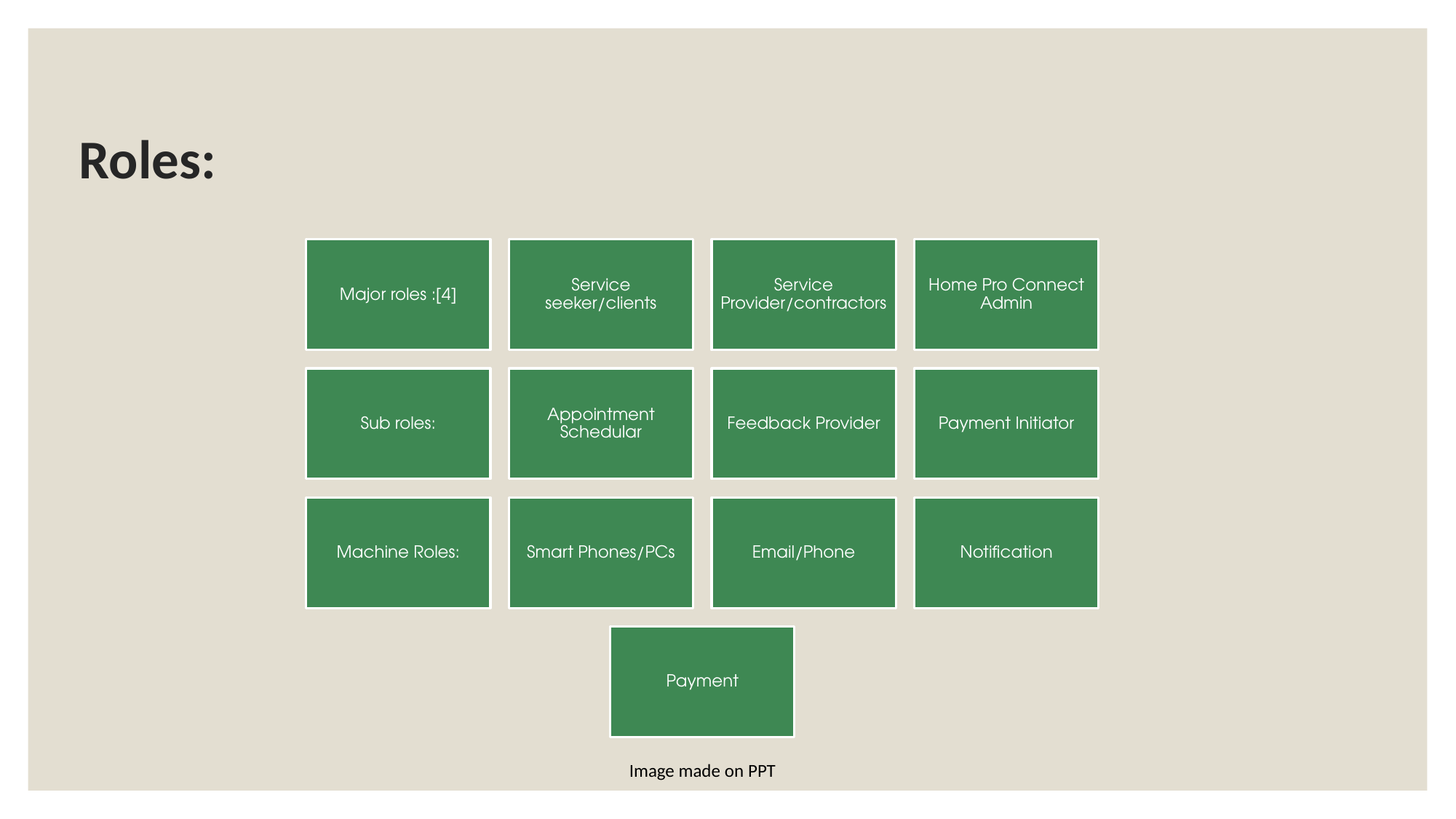

# Roles:
Major roles :[4]
Service seeker/clients
Service Provider/contractors
Home Pro Connect Admin
Sub roles:
Appointment Schedular
Feedback Provider
Payment Initiator
Machine Roles:
Smart Phones/PCs
Email/Phone
Notification
Payment
Image made on PPT